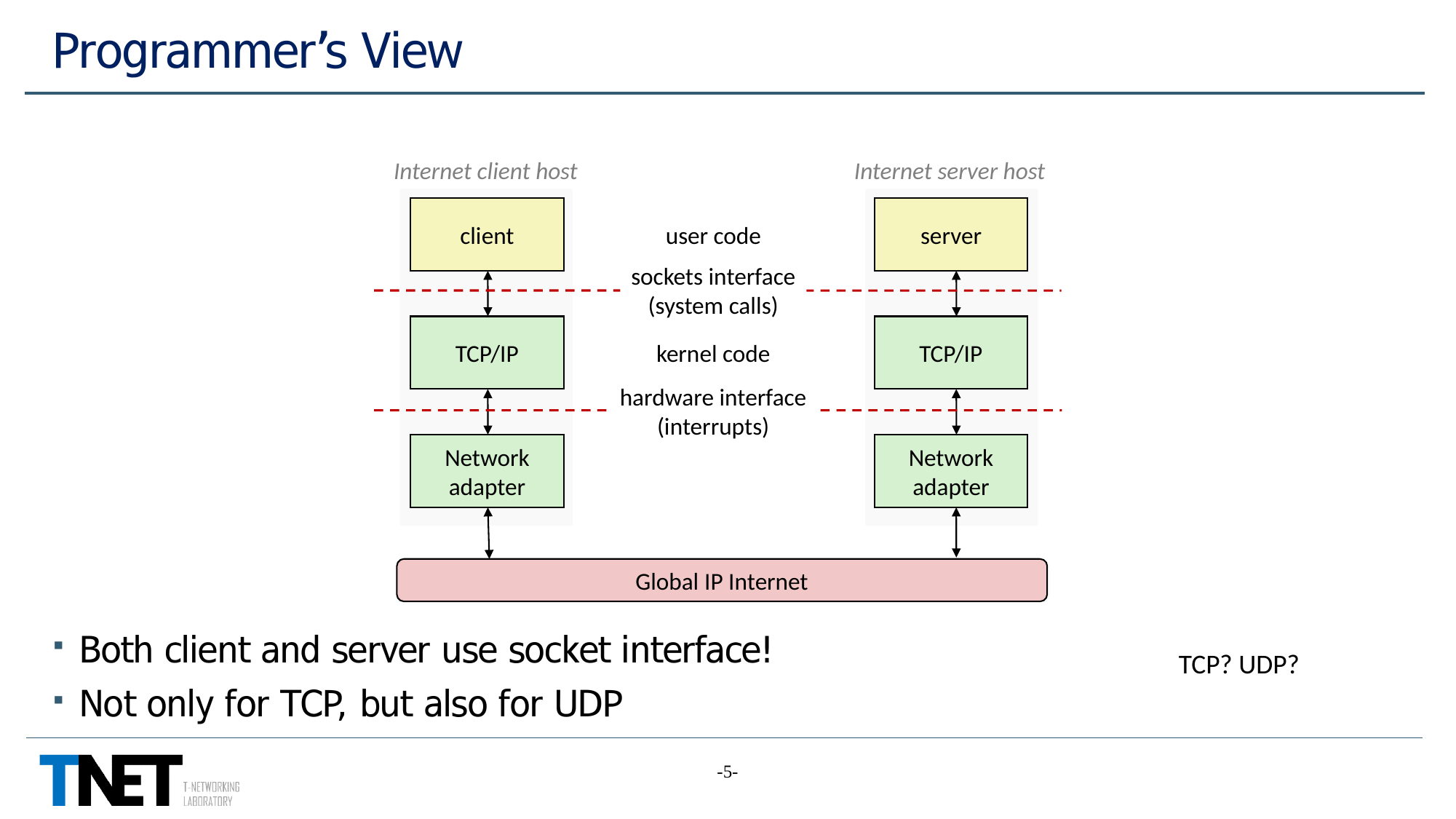

# Programmer’s View
Internet client host
Internet server host

client
server
user code
sockets interface
(system calls)

TCP/IP
TCP/IP
kernel code
hardware interface
(interrupts)

Network
adapter
Network
adapter

Global IP Internet
Both client and server use socket interface!
Not only for TCP, but also for UDP
TCP? UDP?
-5-